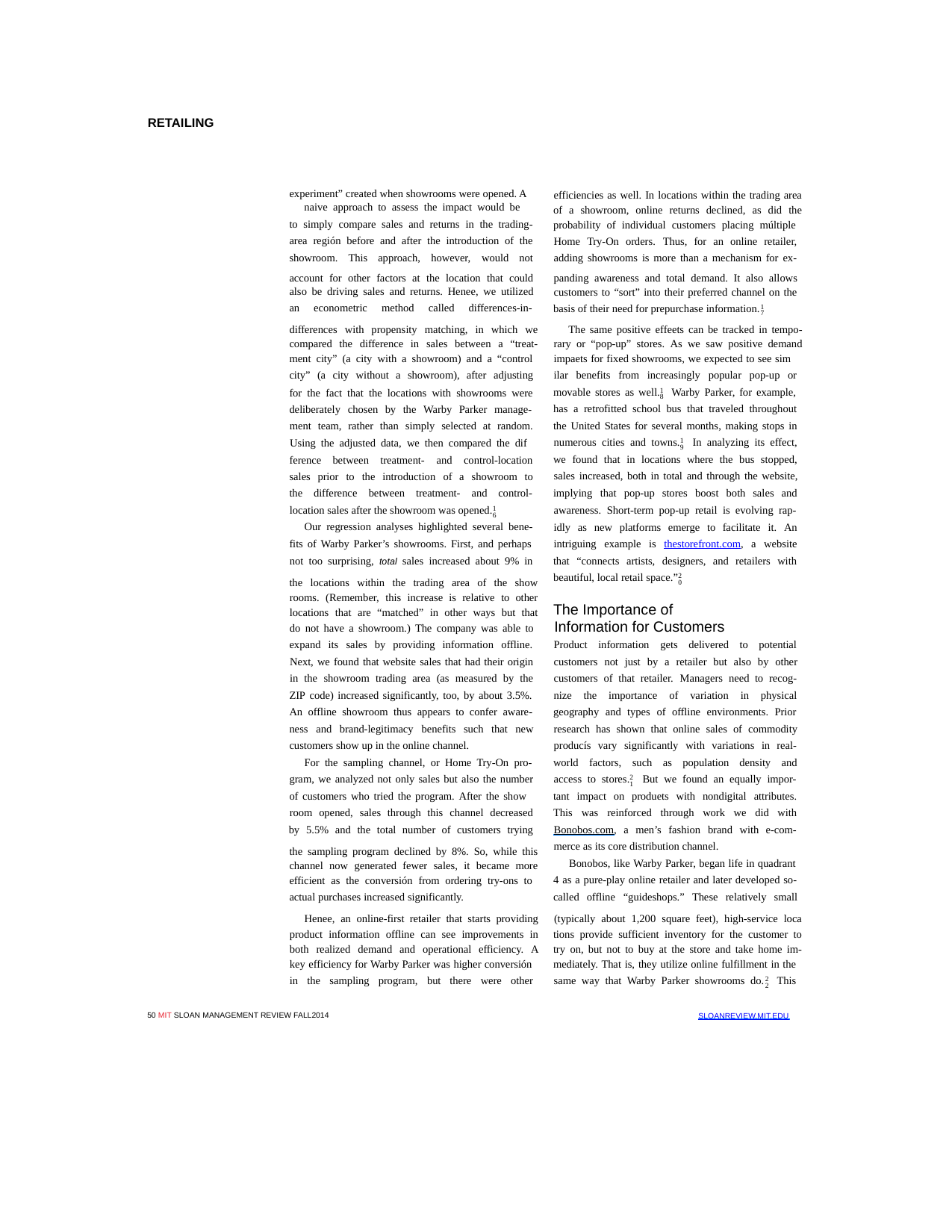

RETAILING
experiment” created when showrooms were opened. A naive approach to assess the impact would be
to simply compare sales and returns in the trading-
efficiencies as well. In locations within the trading area of a showroom, online returns declined, as did the probability of individual customers placing múltiple
area región before and after the introduction of the
Home Try-On orders.
Thus, for an online retailer,
showroom.
This approach,
however,
would not
adding showrooms is more than a mechanism for ex-
account for other factors at the location that could also be driving sales and returns. Henee, we utilized
panding awareness and total demand. It also allows customers to “sort” into their preferred channel on the
an
econometric
method
called
differences-in-
17
basis of their need for prepurchase information.
differences with propensity matching, in which we compared the difference in sales between a “treat- ment city” (a city with a showroom) and a “control
The same positive effeets can be tracked in tempo- rary or “pop-up” stores. As we saw positive demand impaets for fixed showrooms, we expected to see sim­
city” (a city without a showroom), after
adjusting
ilar
benefits
from increasingly
popular pop-up or
18
movable stores as well.
Warby Parker, for example,
for the fact that the locations with showrooms were
has a retrofitted school bus that traveled throughout
deliberately
chosen by the Warby Parker manage-
the United States for several months, making stops in
ment team, rather
than simply selected at random.
19
numerous cities and towns.
In analyzing its effect,
Using the adjusted data, we then compared the dif­
we found that in locations where the bus stopped,
ference
between
treatment-
and
control-location
sales increased, both in total and through the website,
sales
prior to the introduction
of a showroom to
implying
that pop-up stores
boost both sales
and
the
difference
between
treatment-
and
control-
16
location sales after the showroom was opened.
awareness. Short-term pop-up retail is evolving rap-
Our regression analyses highlighted several bene-
idly as new platforms
emerge to facilitate
it. An
fits of Warby Parker’s showrooms. First, and perhaps
intriguing
example is thestorefront.com, a website
not too surprising, total sales increased about 9% in
that “connects artists,
designers,
and retailers
with
20
the locations within the trading area of the show­ rooms. (Remember, this increase is relative to other locations that are “matched” in other ways but that do not have a showroom.) The company was able to
beautiful, local retail space.”
The Importance of
Information for Customers
expand its sales
by providing information
offline.
Product
information
gets delivered
to potential
Next, we found that website sales that had their origin
customers not just by a retailer
but also by other
in the showroom trading area (as measured by the
customers of that retailer.
Managers need to recog-
ZIP code) increased significantly, too, by about 3.5%.
nize
the
importance
of
variation
in
physical
An offline showroom thus appears to confer aware-
geography and types of offline environments. Prior
ness and brand-legitimacy
benefits
such that new
research has shown that online sales of commodity
customers show up in the online channel.
producís vary significantly
with variations
in real-
For the sampling channel, or Home Try-On pro-
world factors,
such as population
density
and
21
gram, we analyzed not only sales but also the number
access to stores.
But we found an equally impor-
of customers who tried the program. After the show­
tant impact on produets
with nondigital
attributes.
room opened, sales
through this channel decreased
This was reinforced
through work we did with
by 5.5% and the total
number of customers trying
Bonobos.com, a men’s fashion
brand with e-com-

the sampling program declined by 8%. So, while this channel now generated fewer sales, it became more efficient as the conversión from ordering try-ons to
merce as its core distribution channel.
Bonobos, like Warby Parker, began life in quadrant 4 as a pure-play online retailer and later developed so-
actual purchases increased significantly.
called
offline
“guideshops.” These relatively
small
Henee, an online-first retailer that starts providing product information offline can see improvements in both realized demand and operational efficiency. A key efficiency for Warby Parker was higher conversión
(typically about 1,200 square feet), high-service loca­ tions provide sufficient inventory for the customer to try on, but not to buy at the store and take home im- mediately. That is, they utilize online fulfillment in the
22
in the sampling
program,
but there
were
other
same way that Warby Parker showrooms do. This
50 MIT SLOAN MANAGEMENT REVIEW FALL2014
SLOANREVIEW.MIT.EDU